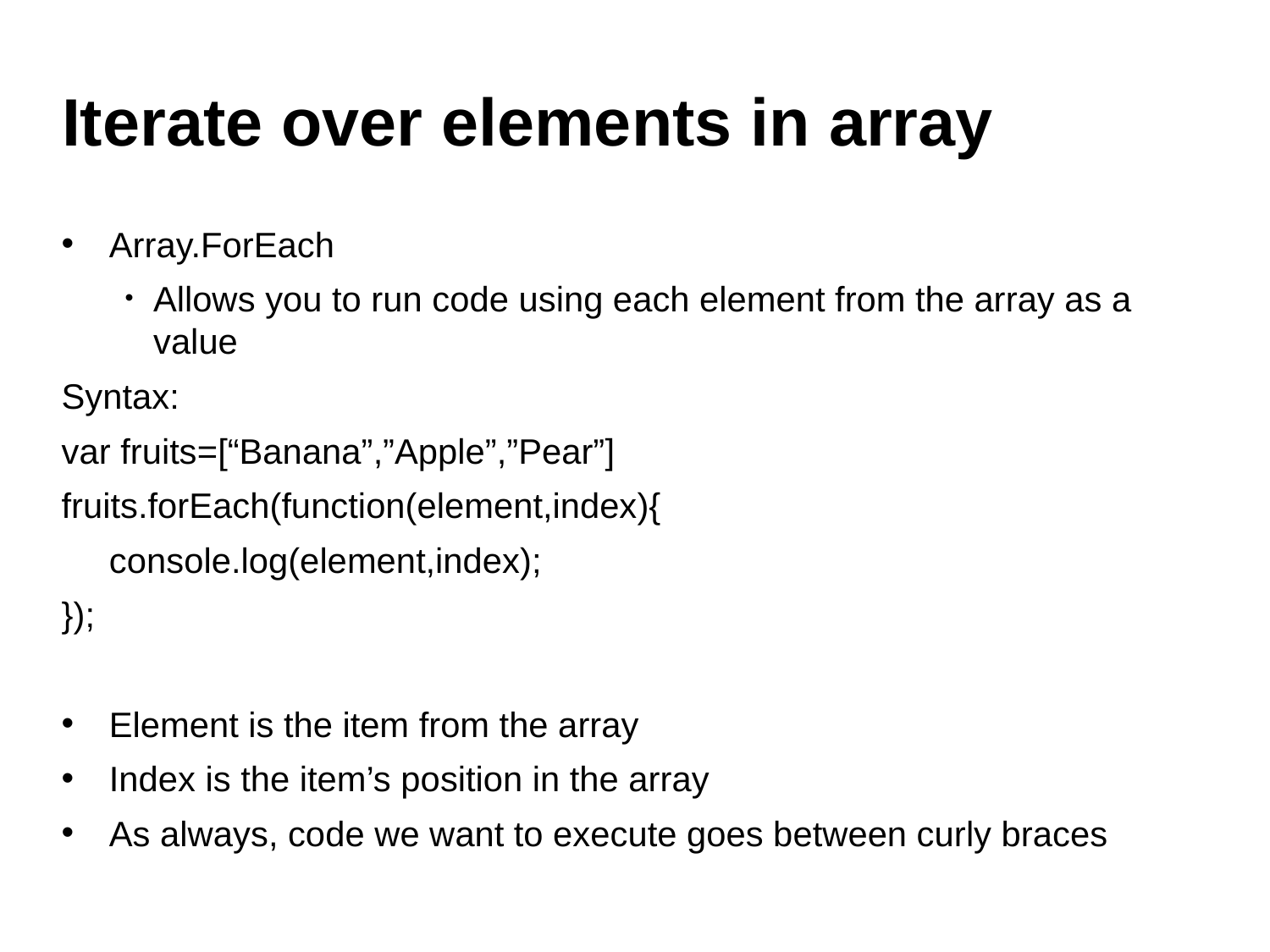

# Iterate over elements in array
Array.ForEach
Allows you to run code using each element from the array as a value
Syntax:
var fruits=[“Banana”,”Apple”,”Pear”]
fruits.forEach(function(element,index){
	console.log(element,index);
});

Element is the item from the array
Index is the item’s position in the array
As always, code we want to execute goes between curly braces